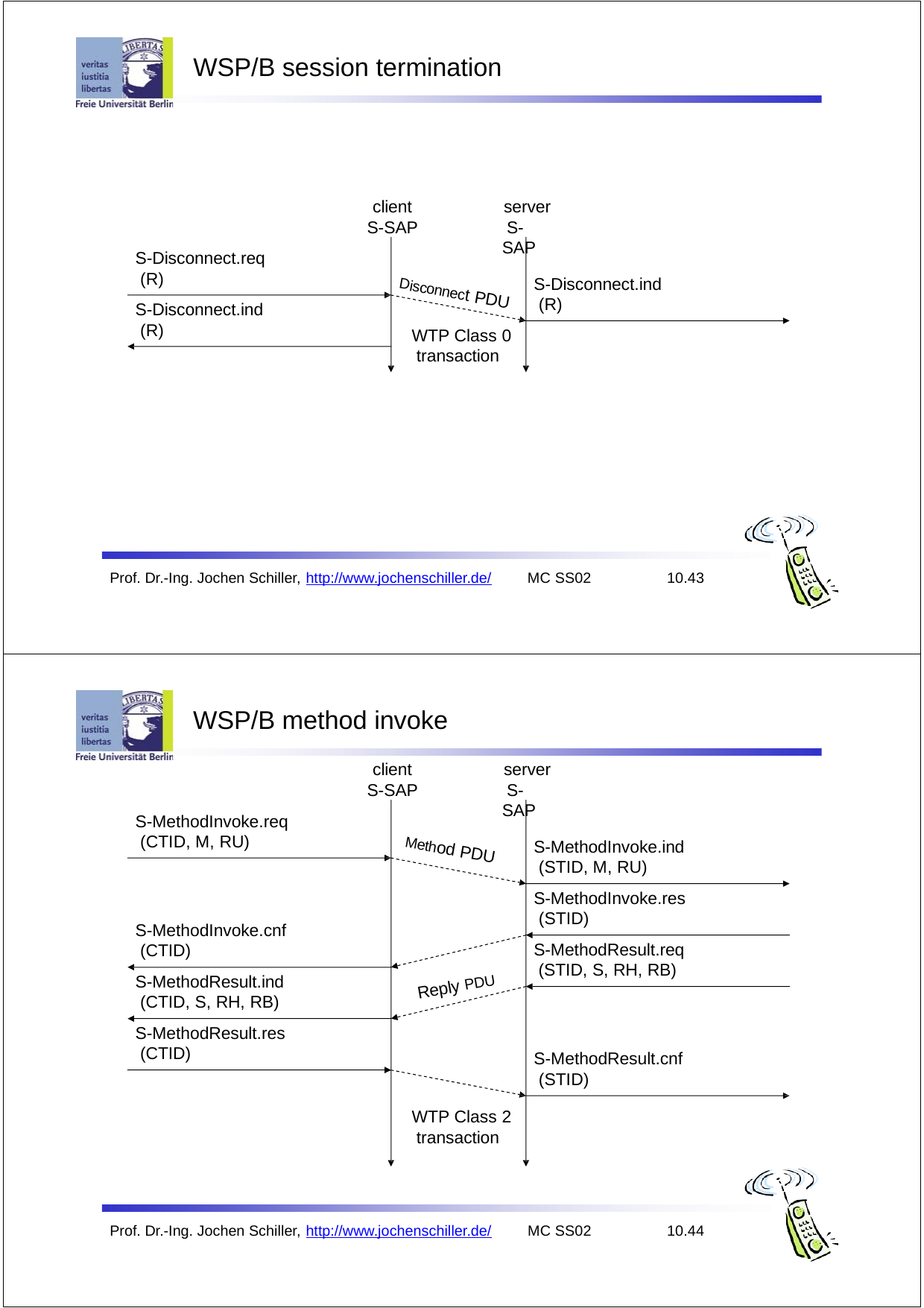

WSP/B session termination

client  S-SAP
server  S-SAP

S-Disconnect.req  (R)
S-Disconnect.ind  (R)
S-Disconnect.ind  (R)
Disconnect PDU

WTP Class 0  transaction

Prof. Dr.-Ing. Jochen Schiller, http://www.jochenschiller.de/
MC SS02
10.43

WSP/B method invoke

client  S-SAP
server  S-SAP

S-MethodInvoke.req  (CTID, M, RU)
S-MethodInvoke.ind  (STID, M, RU)
S-MethodInvoke.res  (STID)
S-MethodResult.req  (STID, S, RH, RB)
Method PDU

S-MethodInvoke.cnf  (CTID)
S-MethodResult.ind  (CTID, S, RH, RB)
S-MethodResult.res  (CTID)

Reply PDU

S-MethodResult.cnf  (STID)

WTP Class 2  transaction

Prof. Dr.-Ing. Jochen Schiller, http://www.jochenschiller.de/
MC SS02
10.44